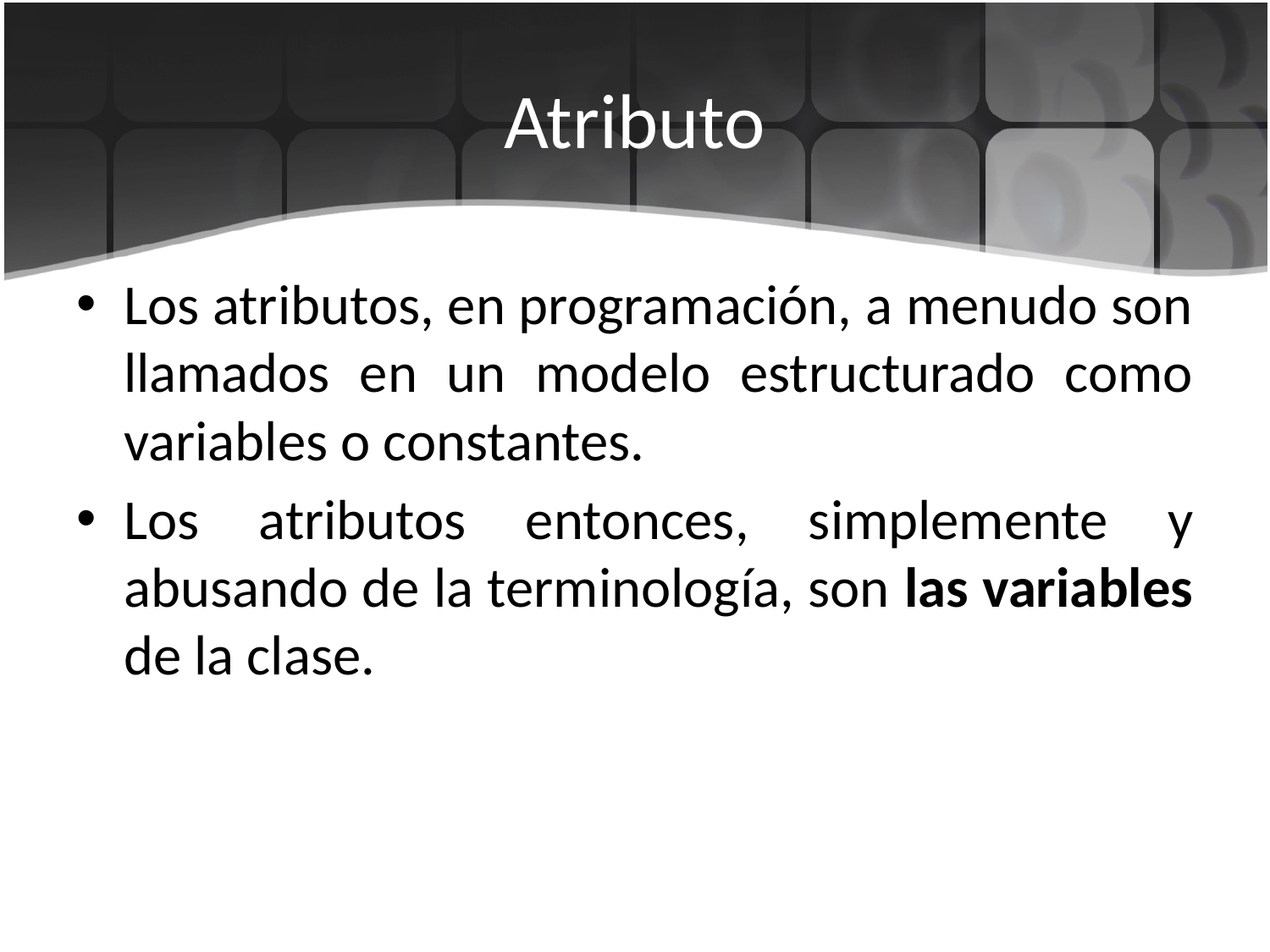

# Atributo
Los atributos, en programación, a menudo son llamados en un modelo estructurado como variables o constantes.
Los atributos entonces, simplemente y abusando de la terminología, son las variables de la clase.
En lenguajes como C + + existen instancia y variables de clase, el párrafo anterior no se refiere a estos conceptos.